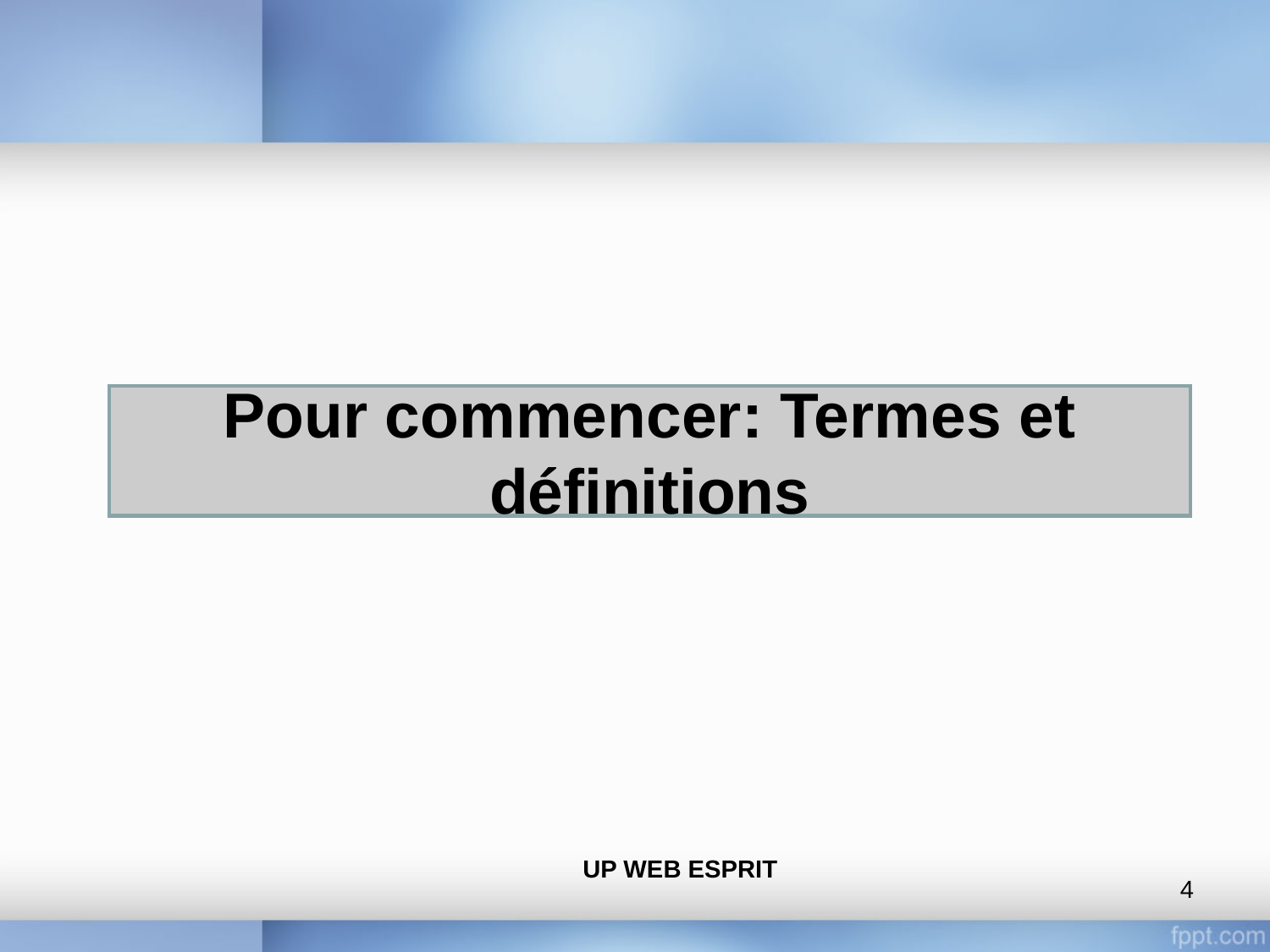

Pour commencer: Termes et définitions

UP WEB ESPRIT
4